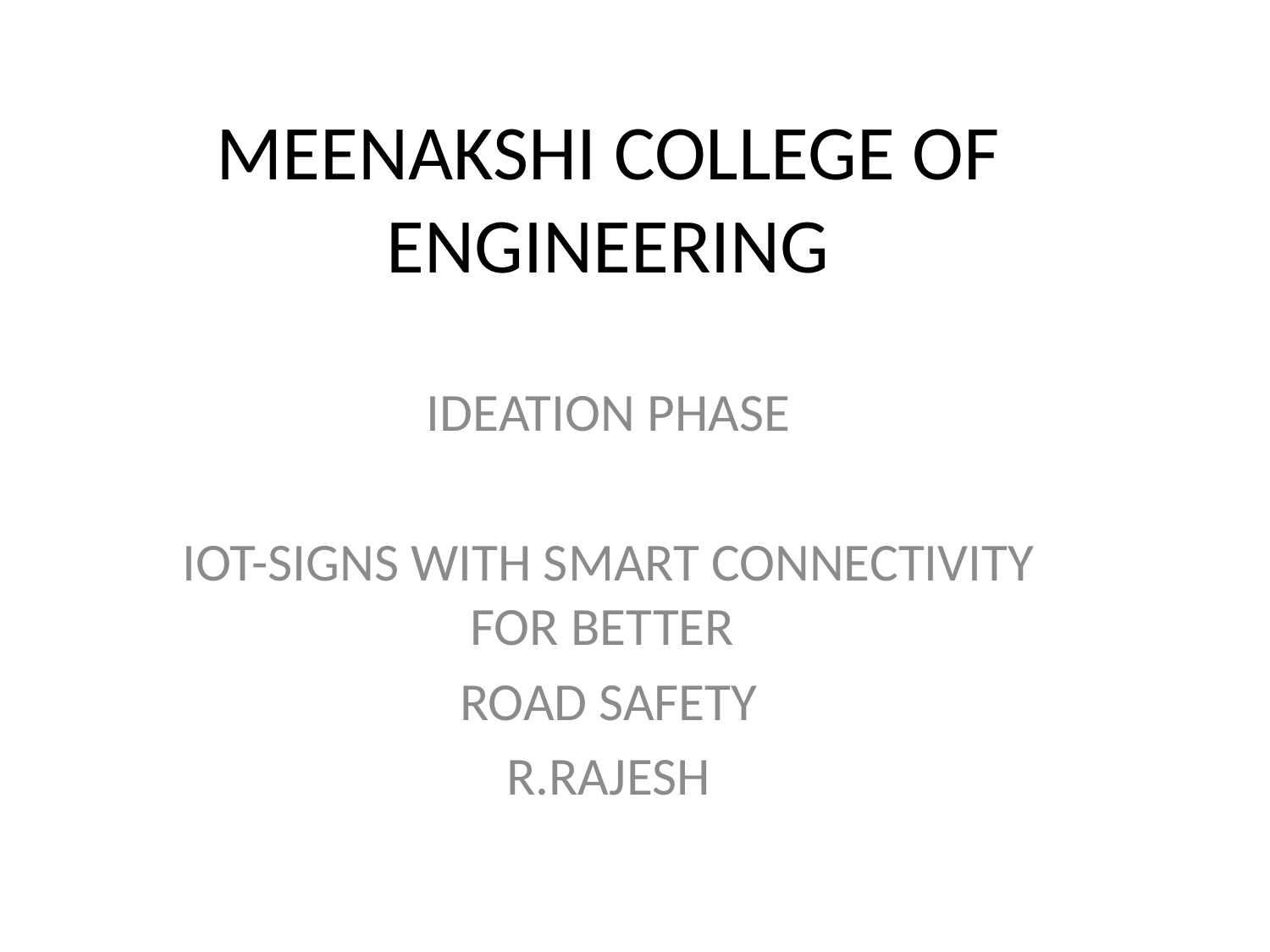

# MEENAKSHI COLLEGE OF ENGINEERING

IDEATION PHASE

IOT-SIGNS WITH SMART CONNECTIVITY FOR BETTER
ROAD SAFETY
R.RAJESH